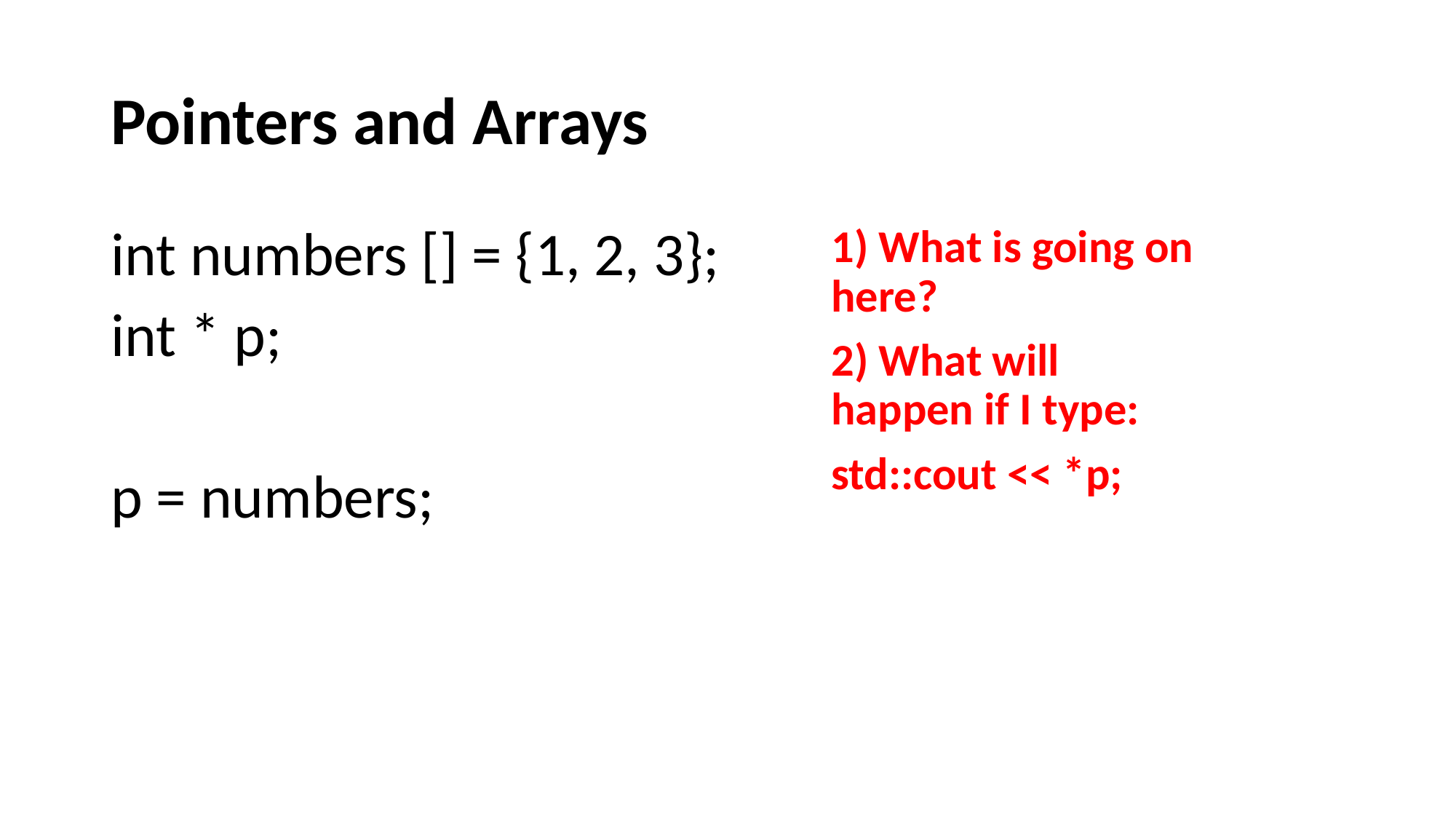

# Pointers and Arrays
int numbers [] = {1, 2, 3};
int * p;

p = numbers;

1) What is going on here?
2) What will happen if I type:
std::cout << *p;